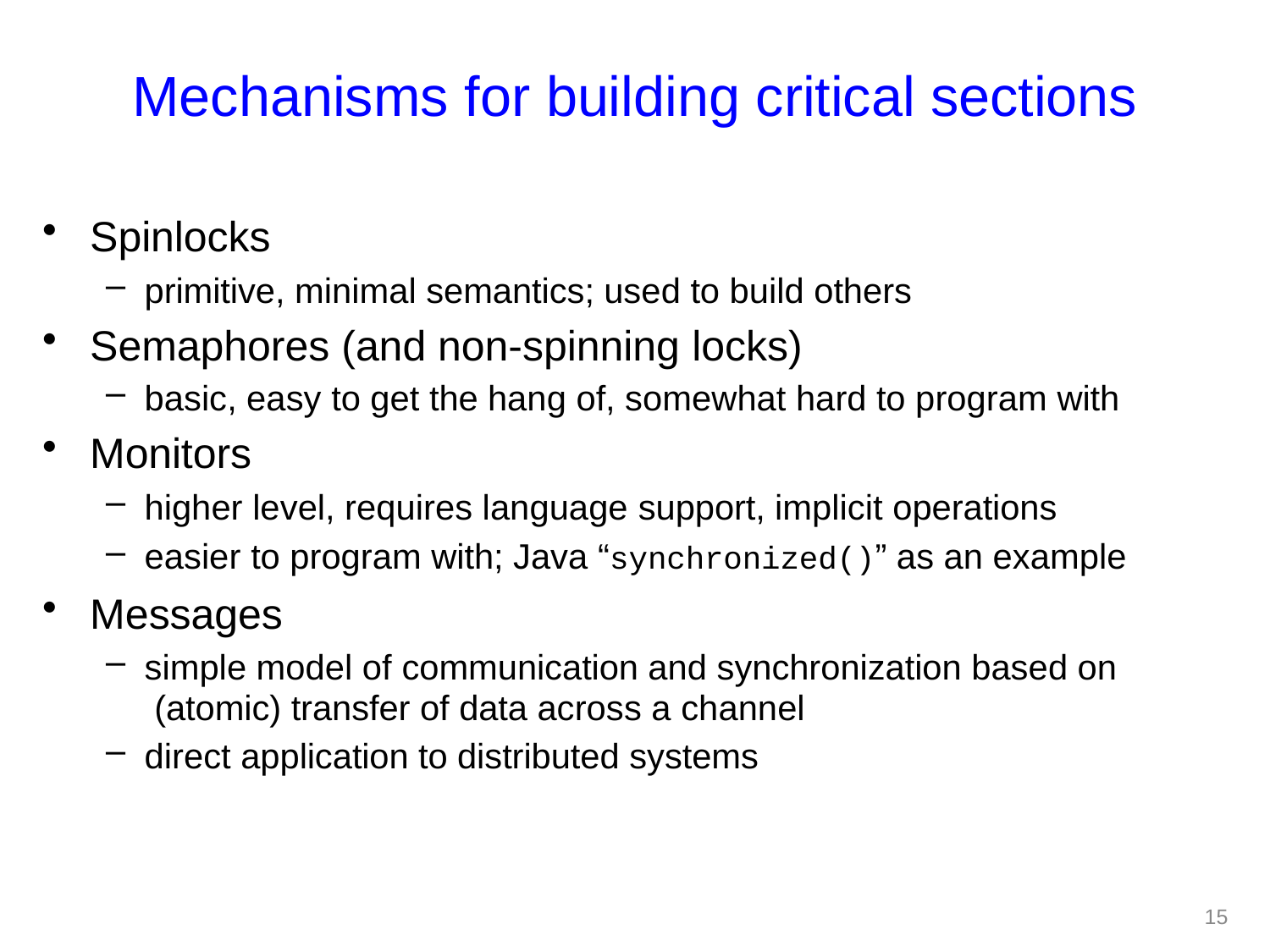

# Mechanisms for building critical sections
Spinlocks
primitive, minimal semantics; used to build others
Semaphores (and non-spinning locks)
basic, easy to get the hang of, somewhat hard to program with
Monitors
higher level, requires language support, implicit operations
easier to program with; Java “synchronized()” as an example
Messages
simple model of communication and synchronization based on  (atomic) transfer of data across a channel
direct application to distributed systems
15